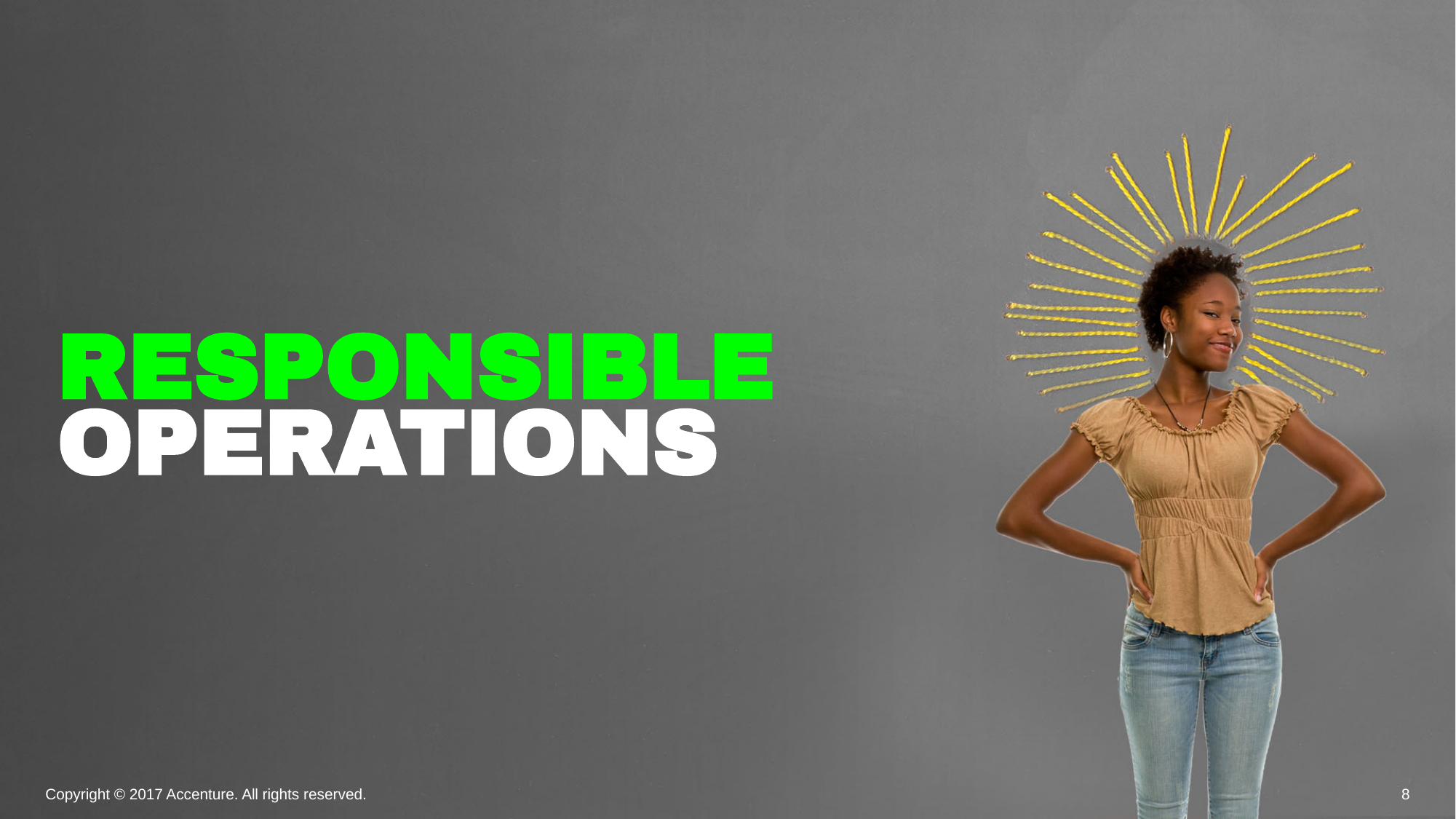

responsible
operations
Copyright © 2017 Accenture. All rights reserved.
8